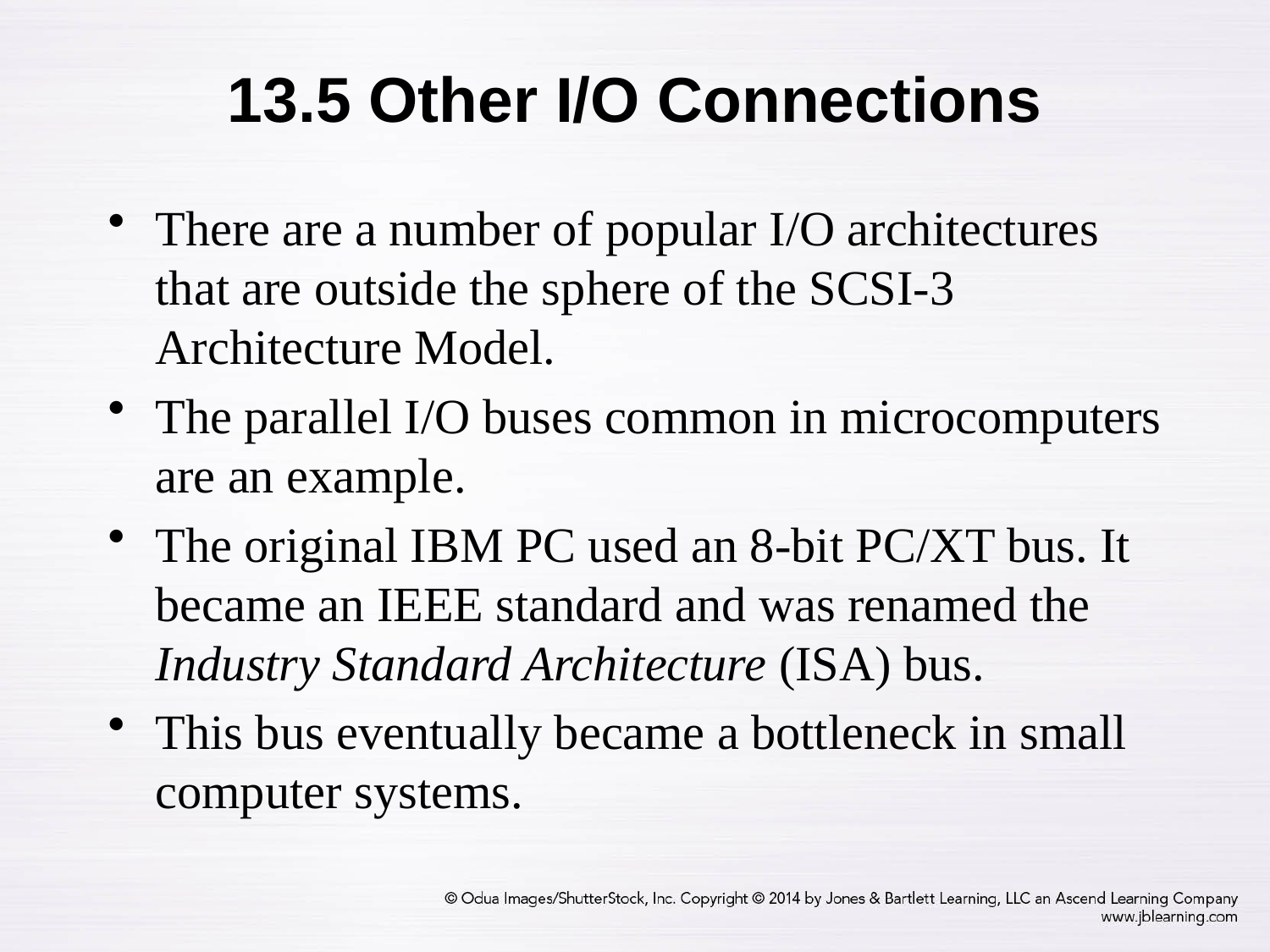

# 13.5 Other I/O Connections
There are a number of popular I/O architectures that are outside the sphere of the SCSI-3 Architecture Model.
The parallel I/O buses common in microcomputers are an example.
The original IBM PC used an 8-bit PC/XT bus. It became an IEEE standard and was renamed the Industry Standard Architecture (ISA) bus.
This bus eventually became a bottleneck in small computer systems.